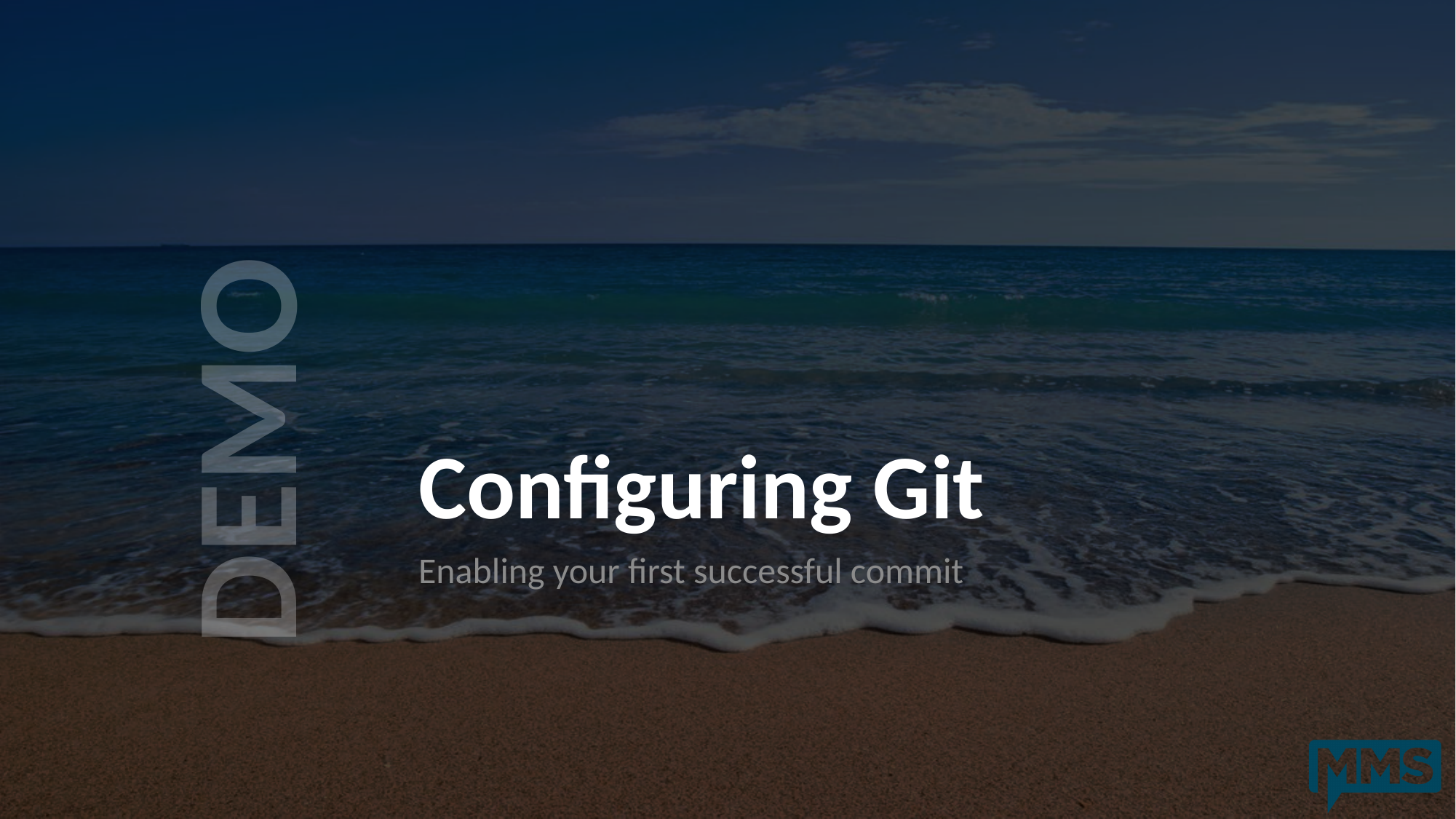

# Configuring Git
Enabling your first successful commit